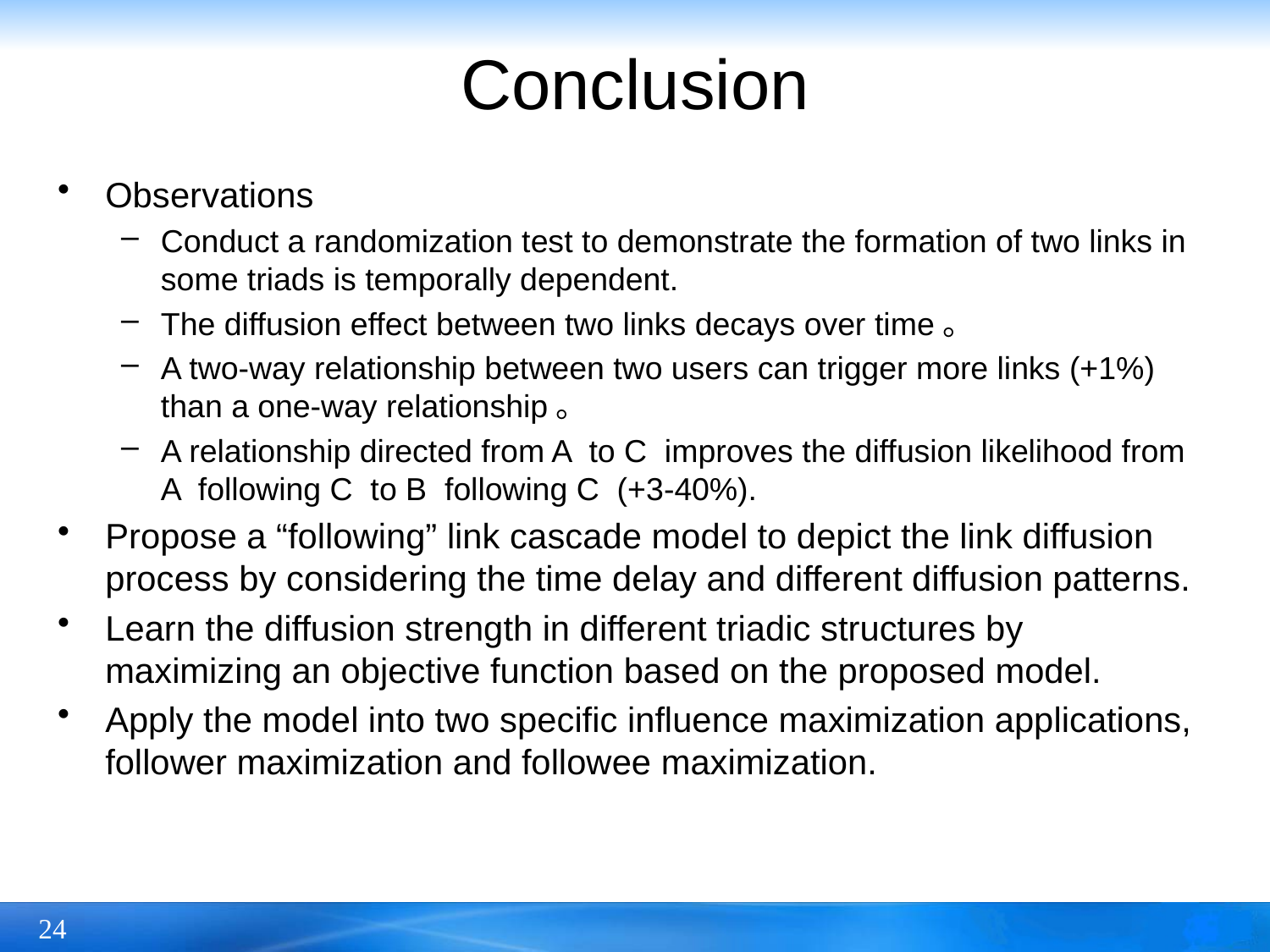

# Conclusion
Observations
Conduct a randomization test to demonstrate the formation of two links in some triads is temporally dependent.
The diffusion effect between two links decays over time。
A two-way relationship between two users can trigger more links (+1%) than a one-way relationship。
A relationship directed from A  to C  improves the diffusion likelihood from A  following C  to B  following C  (+3-40%).
Propose a “following” link cascade model to depict the link diffusion process by considering the time delay and different diffusion patterns.
Learn the diffusion strength in different triadic structures by maximizing an objective function based on the proposed model.
Apply the model into two specific influence maximization applications, follower maximization and followee maximization.